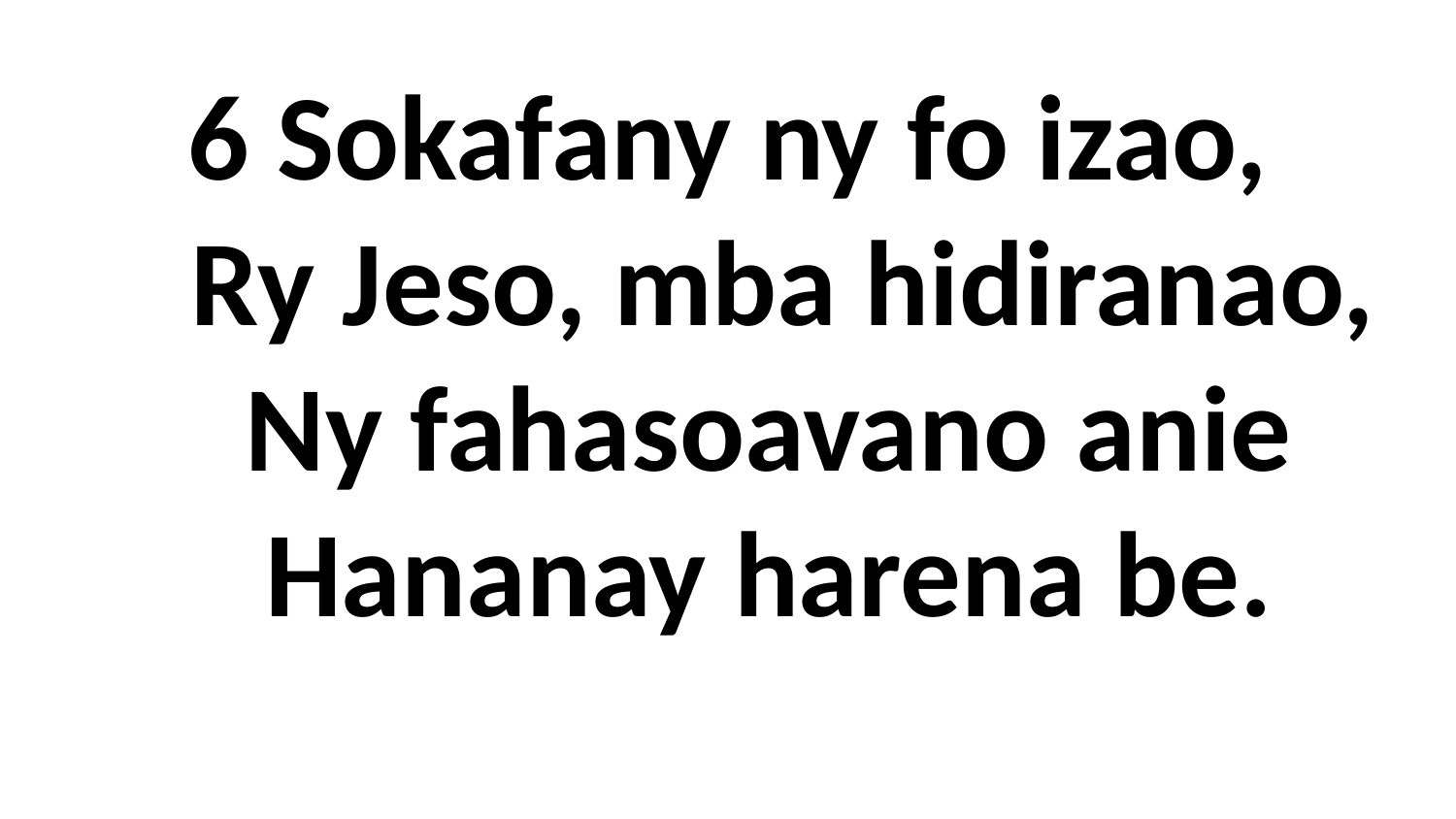

6 Sokafany ny fo izao,
    Ry Jeso, mba hidiranao,
   Ny fahasoavano anie
    Hananay harena be.